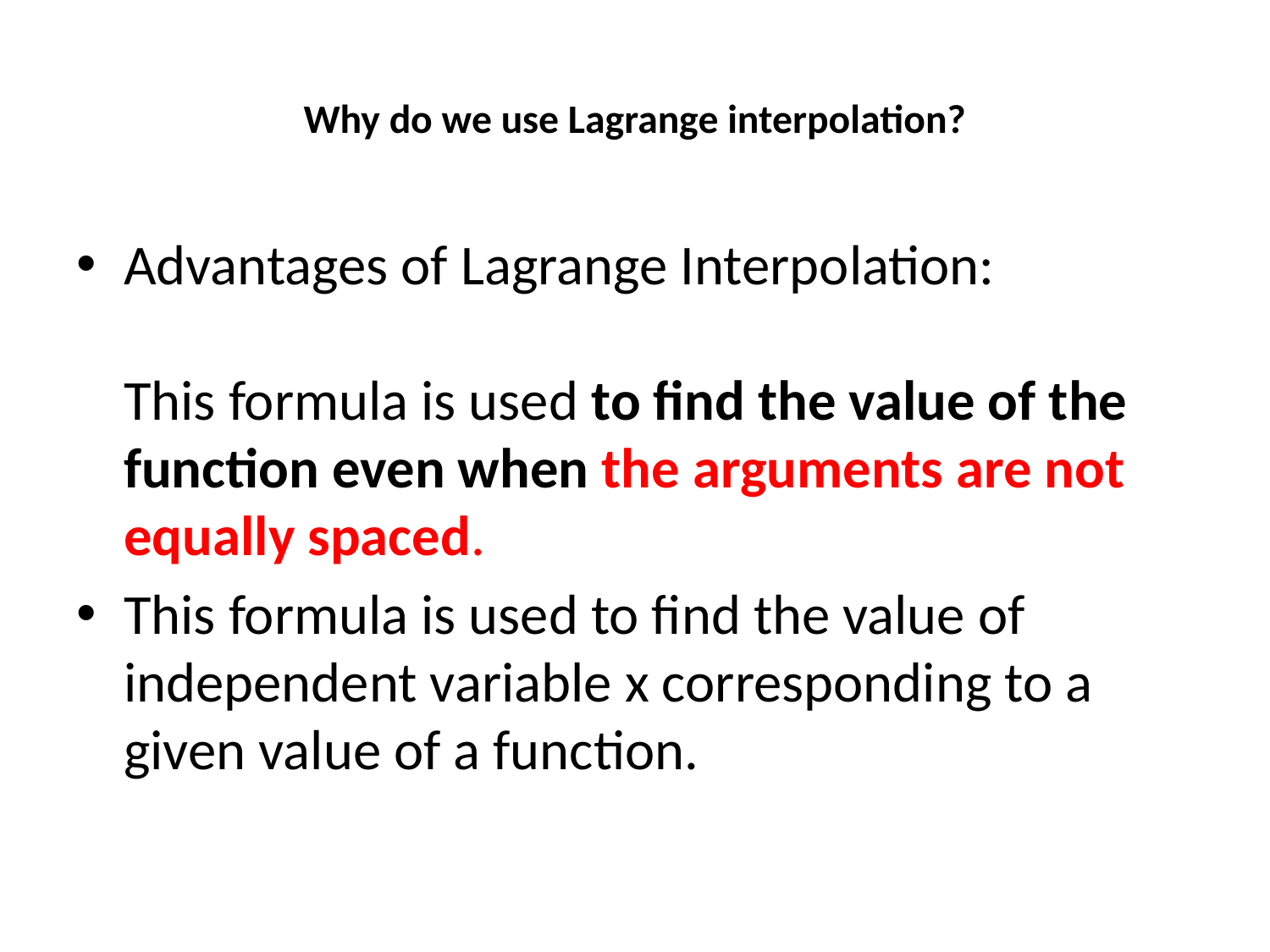

# Why do we use Lagrange interpolation?
Advantages of Lagrange Interpolation:
This formula is used to find the value of the function even when the arguments are not equally spaced.
This formula is used to find the value of independent variable x corresponding to a given value of a function.